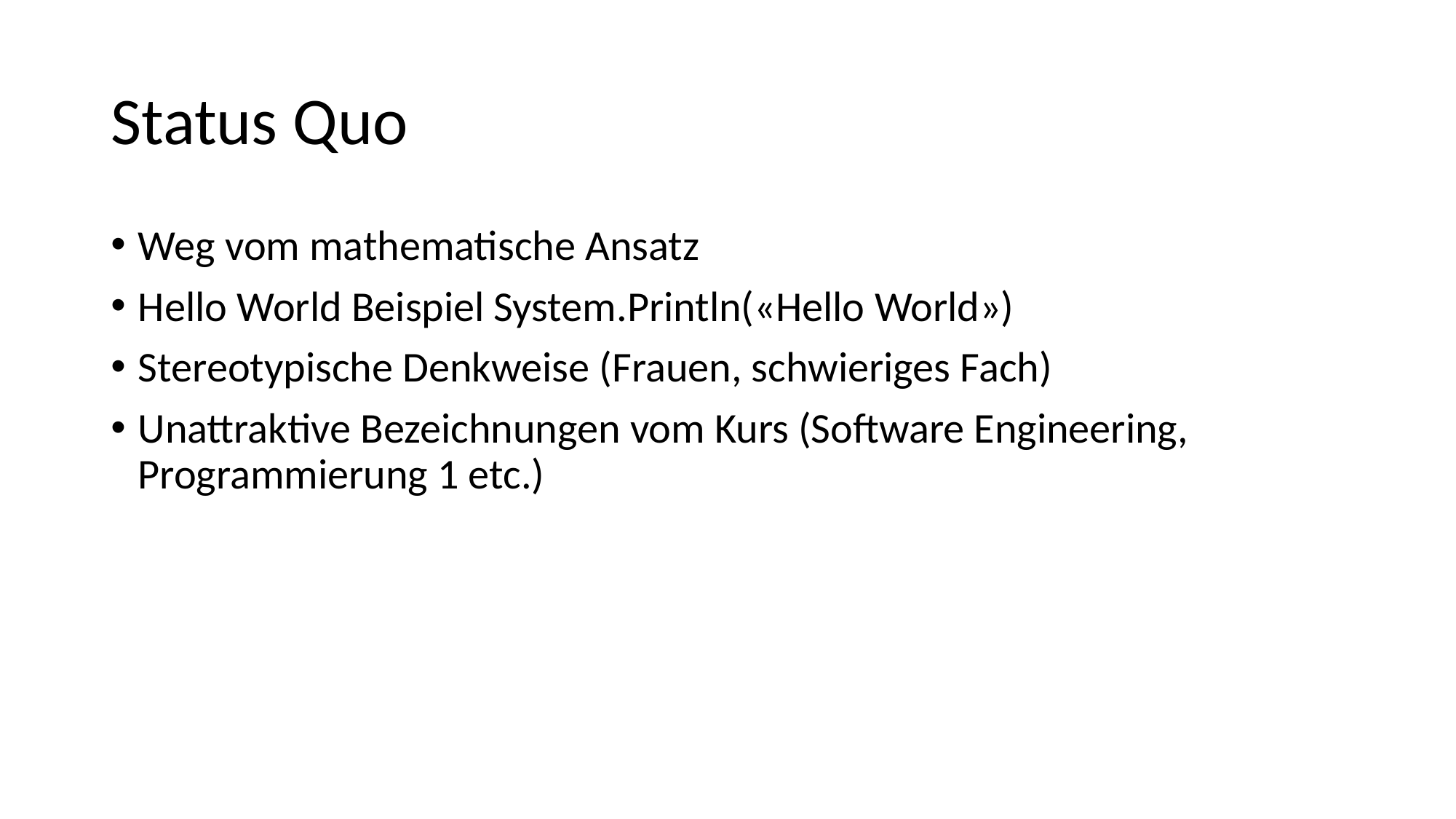

# Status Quo
Weg vom mathematische Ansatz
Hello World Beispiel System.Println(«Hello World»)
Stereotypische Denkweise (Frauen, schwieriges Fach)
Unattraktive Bezeichnungen vom Kurs (Software Engineering, Programmierung 1 etc.)